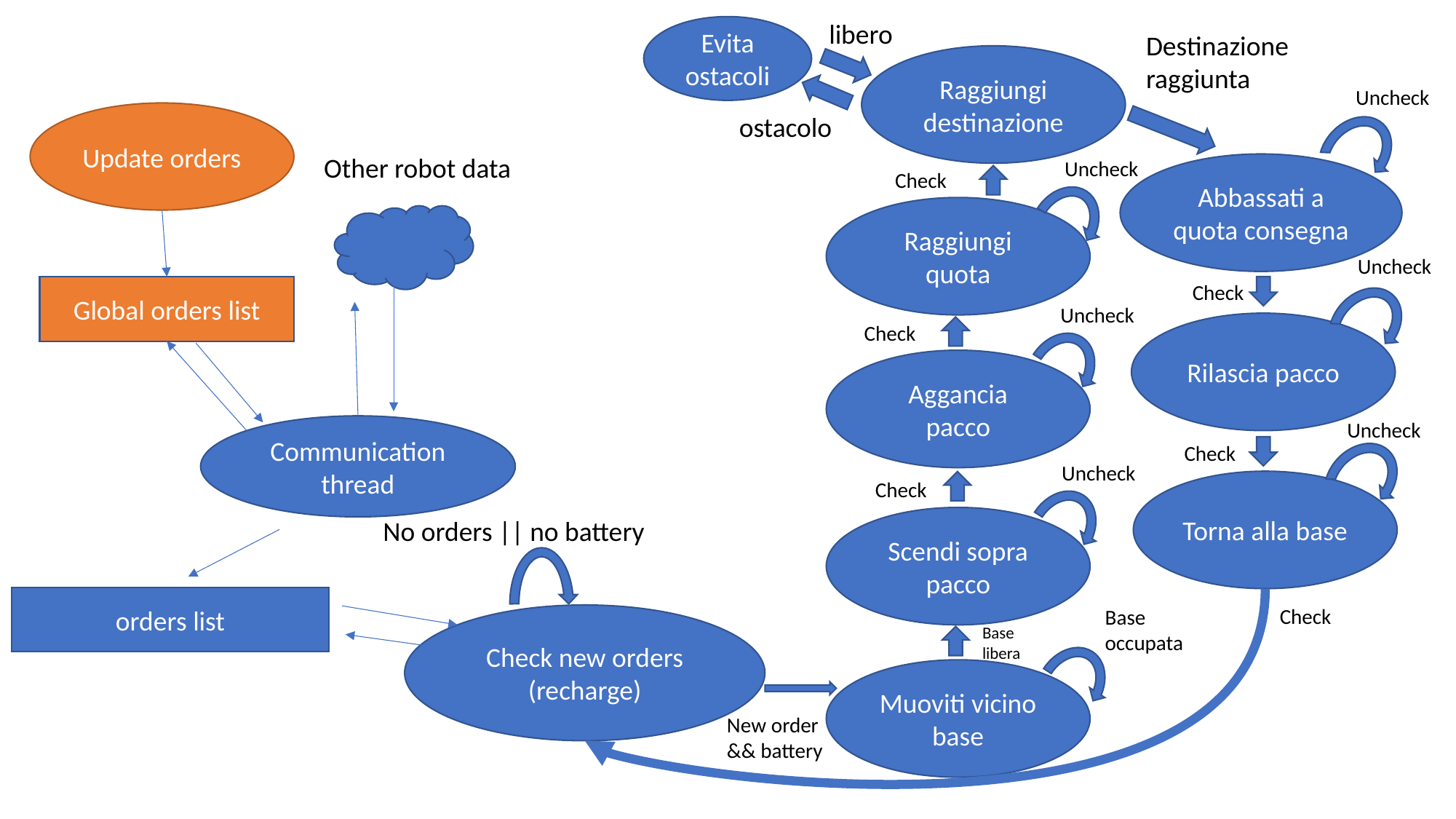

libero
Evita ostacoli
Destinazione
raggiunta
Raggiungi destinazione

Uncheck

Update orders
ostacolo

Other robot data
Uncheck
Abbassati a quota consegna
Check

Raggiungi quota

Uncheck
Check
Global orders list

Uncheck
Rilascia pacco
Check

Aggancia pacco
Uncheck
Communication thread
Check

Uncheck
Check
Torna alla base

Scendi sopra pacco
No orders || no battery

orders list
Check
Base occupata
Check new orders
(recharge)
Base libera

Muoviti vicino base

New order
&& battery